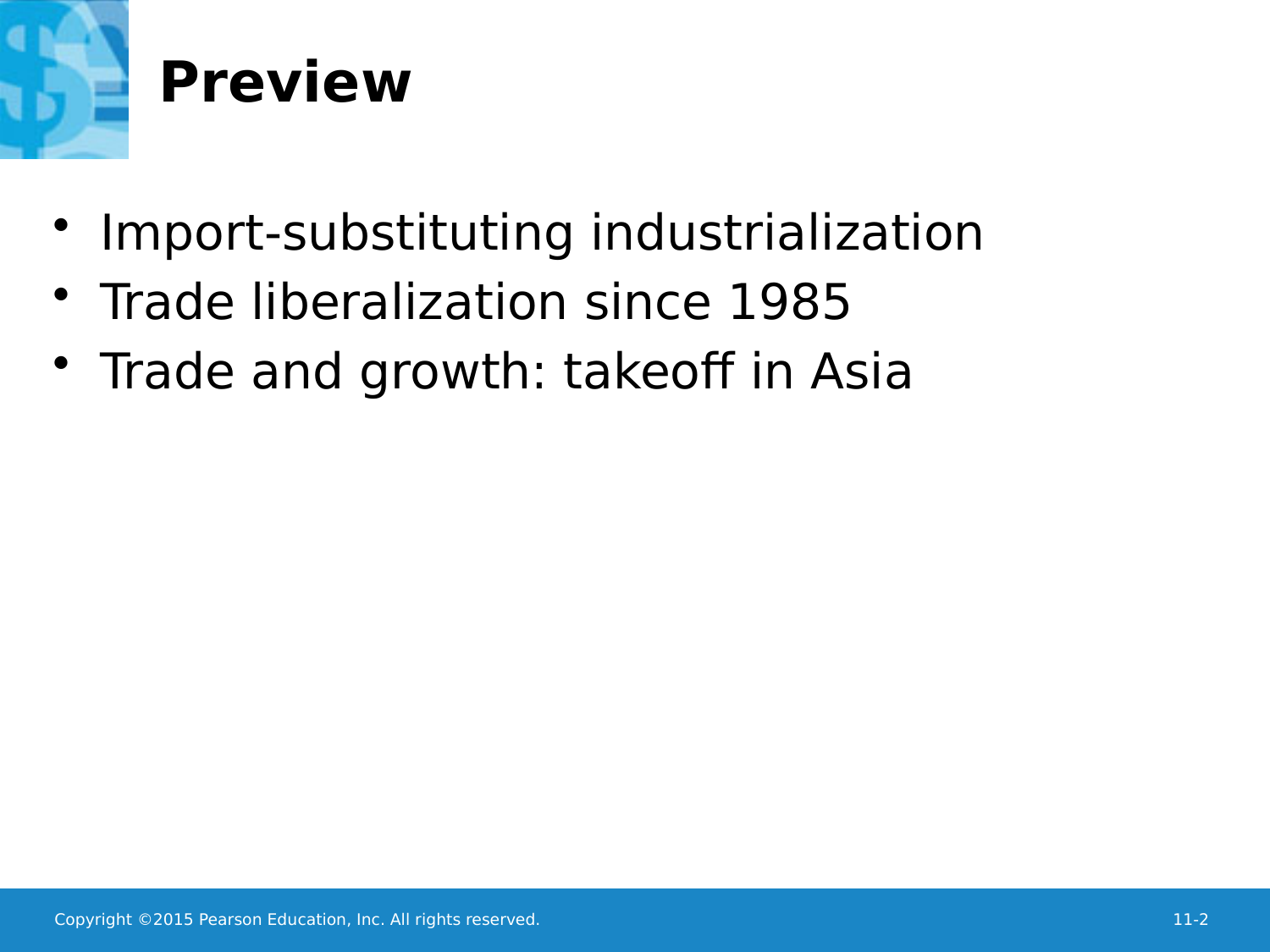

# Preview
Import-substituting industrialization
Trade liberalization since 1985
Trade and growth: takeoff in Asia